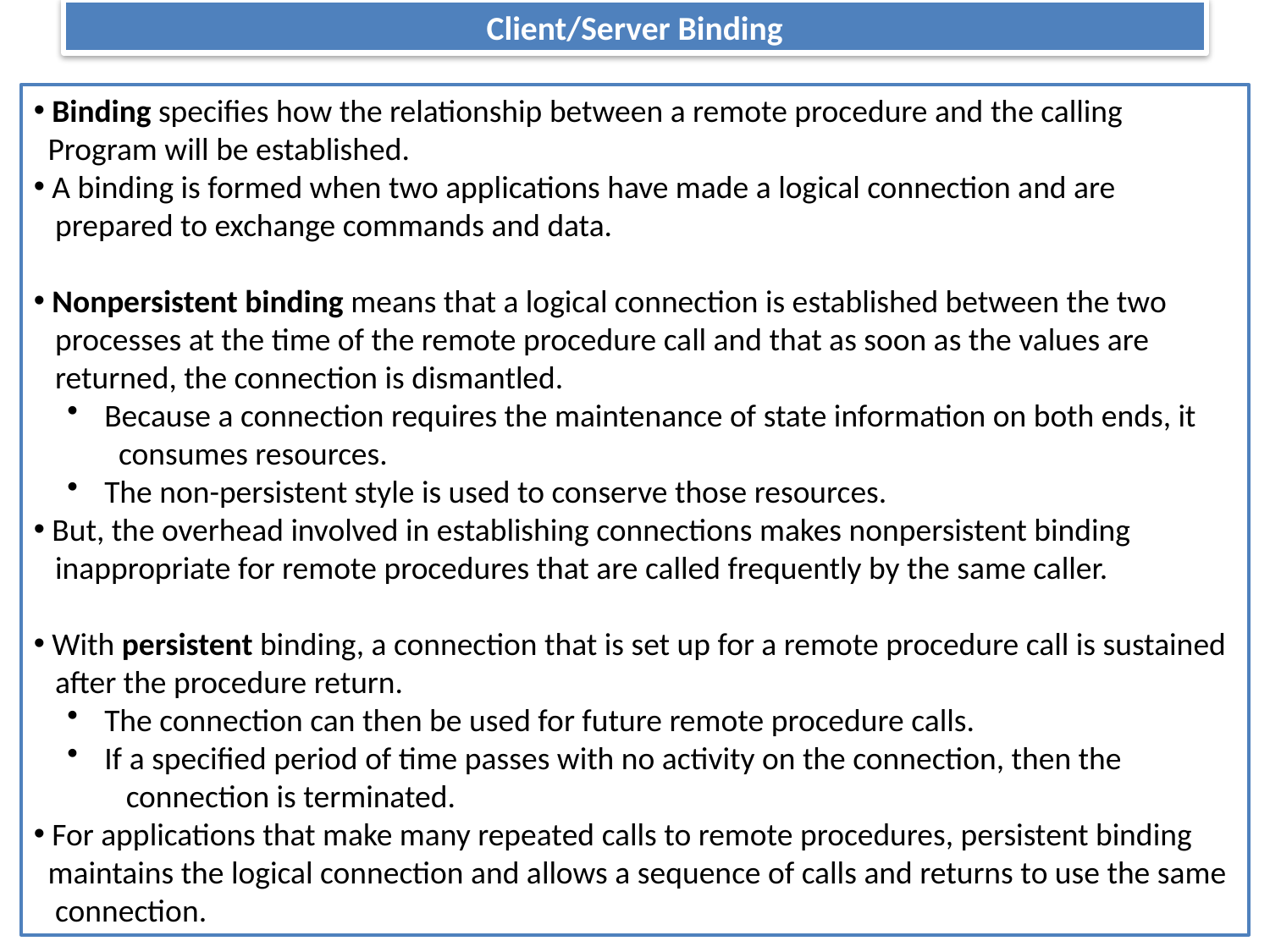

# Client/Server Binding
 Binding specifies how the relationship between a remote procedure and the calling
  Program will be established.
 A binding is formed when two applications have made a logical connection and are
   prepared to exchange commands and data.

 Nonpersistent binding means that a logical connection is established between the two
   processes at the time of the remote procedure call and that as soon as the values are
   returned, the connection is dismantled.
 Because a connection requires the maintenance of state information on both ends, it
   consumes resources.
 The non-persistent style is used to conserve those resources.
 But, the overhead involved in establishing connections makes nonpersistent binding
   inappropriate for remote procedures that are called frequently by the same caller.

 With persistent binding, a connection that is set up for a remote procedure call is sustained
   after the procedure return.
 The connection can then be used for future remote procedure calls.
 If a specified period of time passes with no activity on the connection, then the
    connection is terminated.
 For applications that make many repeated calls to remote procedures, persistent binding
  maintains the logical connection and allows a sequence of calls and returns to use the same
   connection.